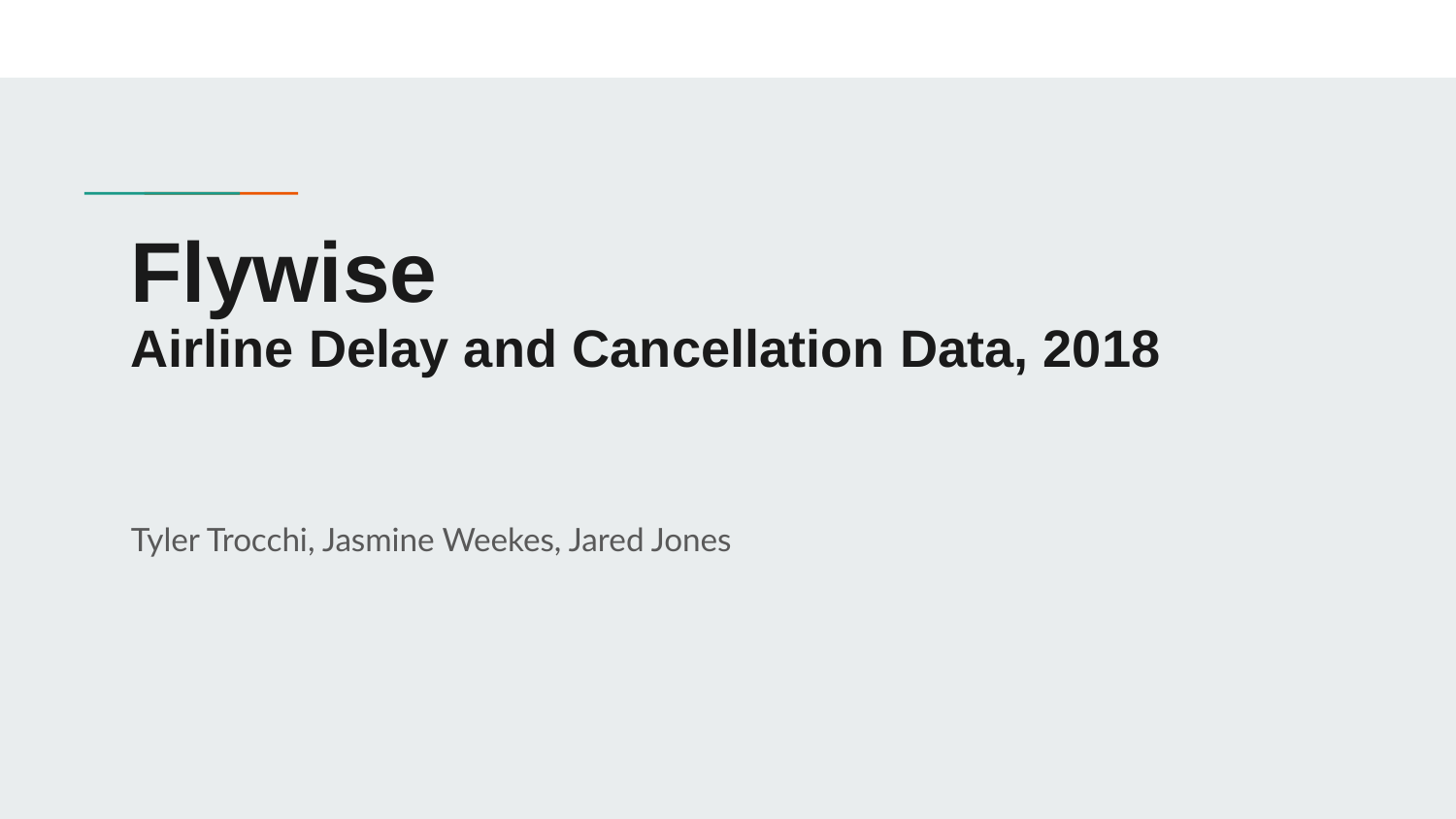

# Flywise
Airline Delay and Cancellation Data, 2018
Tyler Trocchi, Jasmine Weekes, Jared Jones